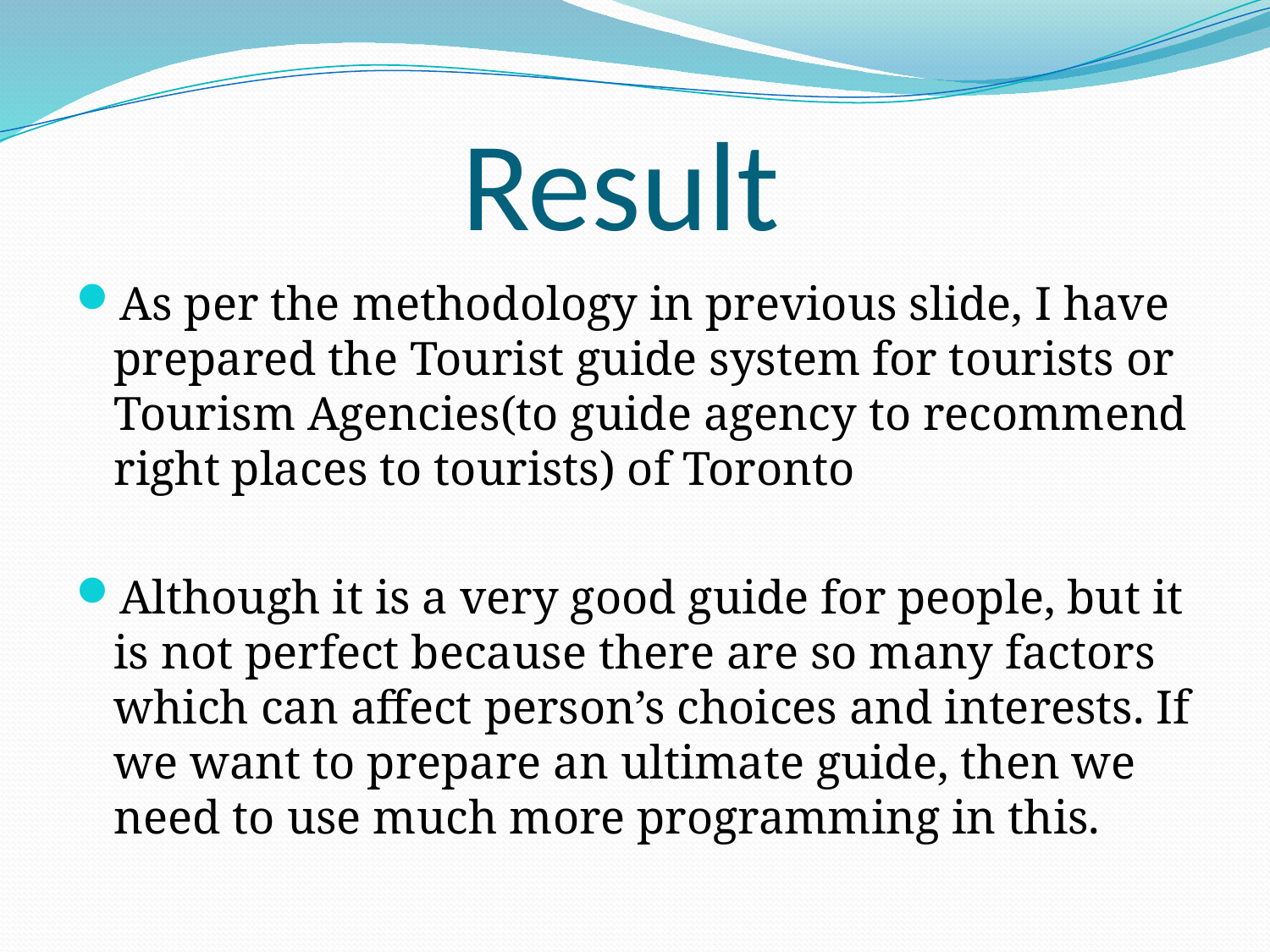

# Result
As per the methodology in previous slide, I have prepared the Tourist guide system for tourists or Tourism Agencies(to guide agency to recommend right places to tourists) of Toronto

Although it is a very good guide for people, but it is not perfect because there are so many factors which can affect person’s choices and interests. If we want to prepare an ultimate guide, then we need to use much more programming in this.